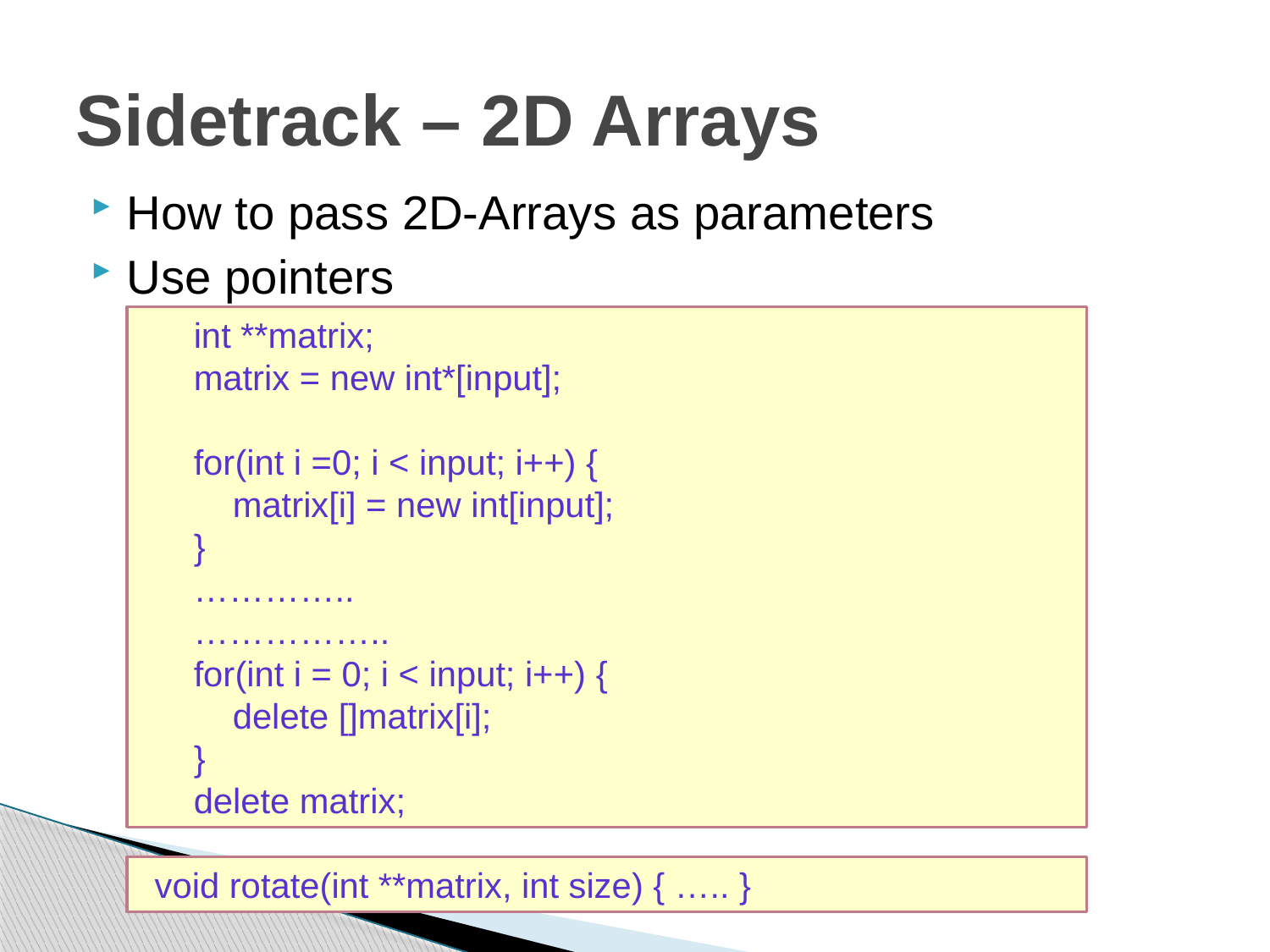

# Sidetrack – 2D Arrays
How to pass 2D-Arrays as parameters
Use pointers
    int **matrix;
    matrix = new int*[input];

    for(int i =0; i < input; i++) {
        matrix[i] = new int[input];
    }
    …………..
    ……………..
    for(int i = 0; i < input; i++) {
        delete []matrix[i];
    }
    delete matrix;
void rotate(int **matrix, int size) { ….. }